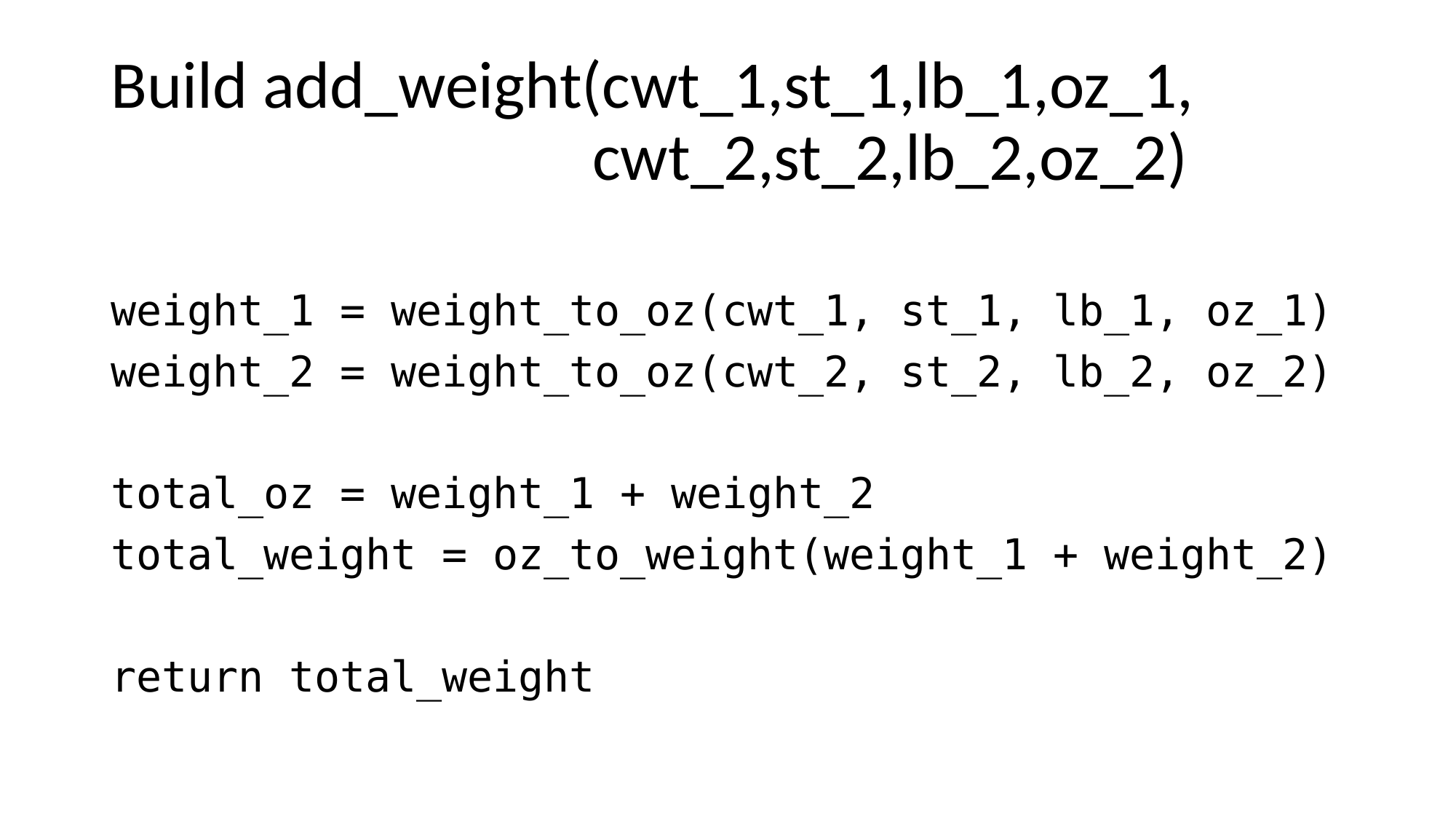

# Build add_weight(cwt_1,st_1,lb_1,oz_1, cwt_2,st_2,lb_2,oz_2)

weight_1 = weight_to_oz(cwt_1, st_1, lb_1, oz_1)
weight_2 = weight_to_oz(cwt_2, st_2, lb_2, oz_2)

total_oz = weight_1 + weight_2
total_weight = oz_to_weight(weight_1 + weight_2)

return total_weight